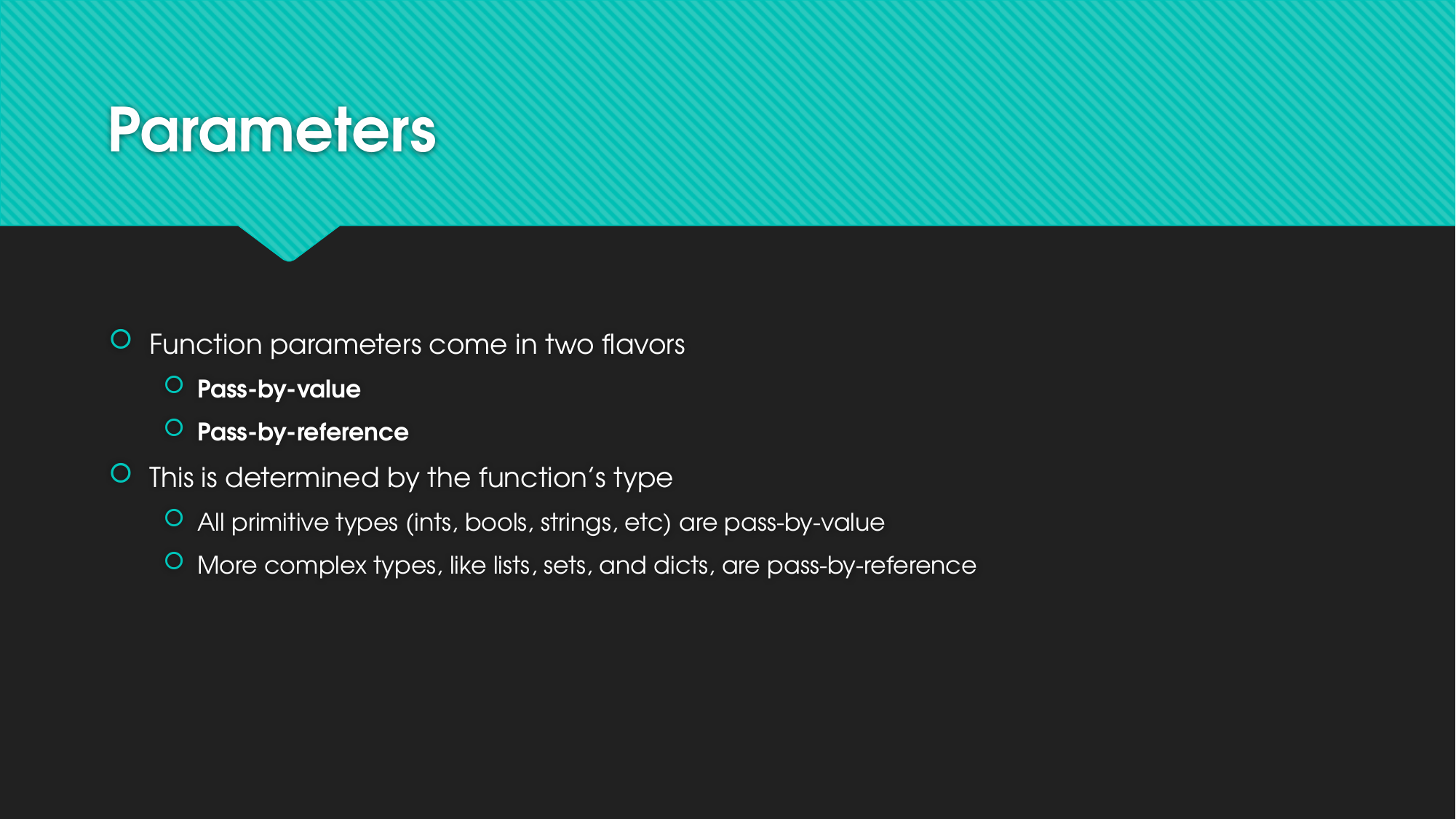

# Parameters
Function parameters come in two flavors
Pass-by-value
Pass-by-reference
This is determined by the function’s type
All primitive types (ints, bools, strings, etc) are pass-by-value
More complex types, like lists, sets, and dicts, are pass-by-reference